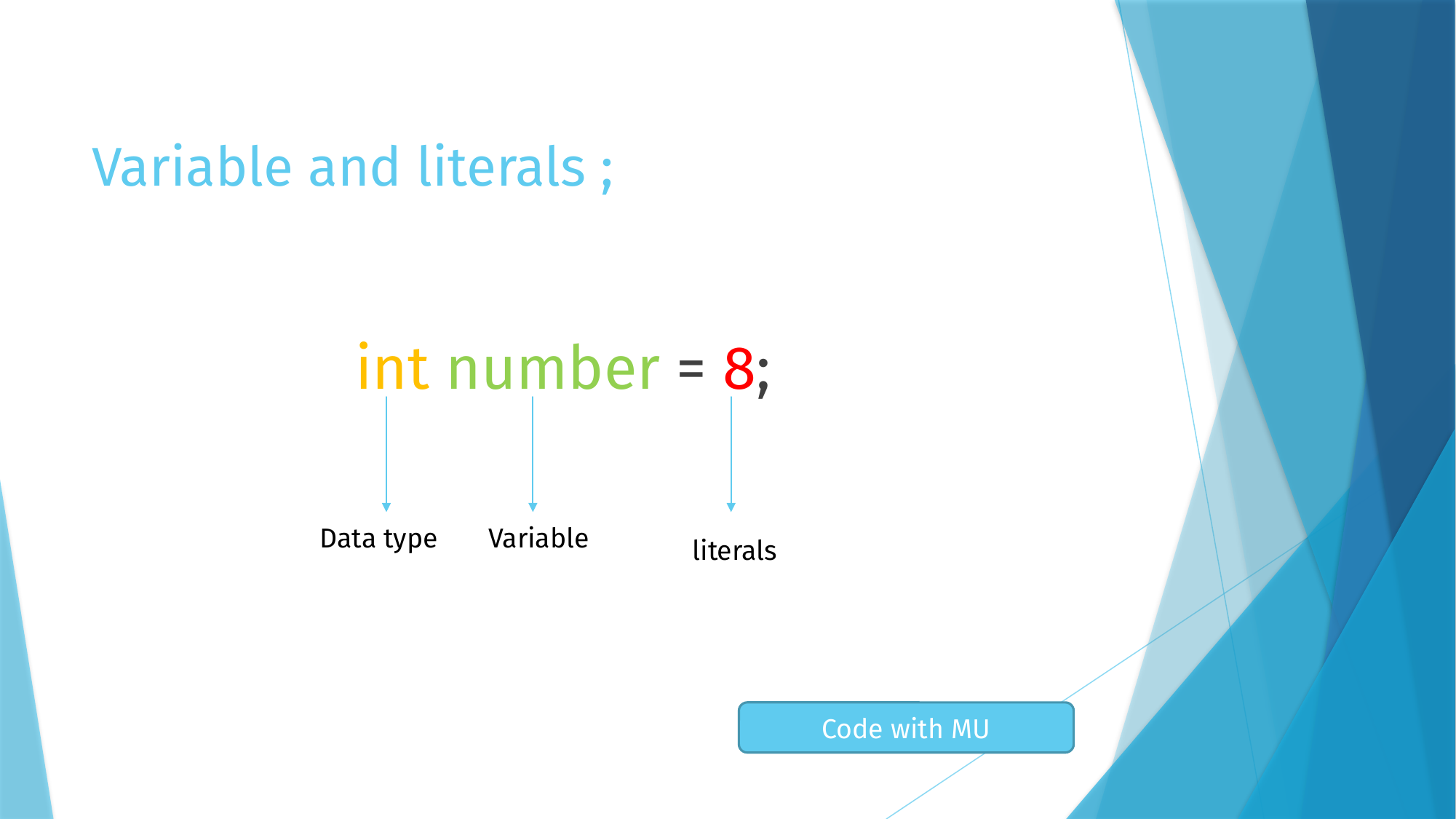

# Variable and literals ;
int number = 8;
Data type
Variable
literals
Code with MU